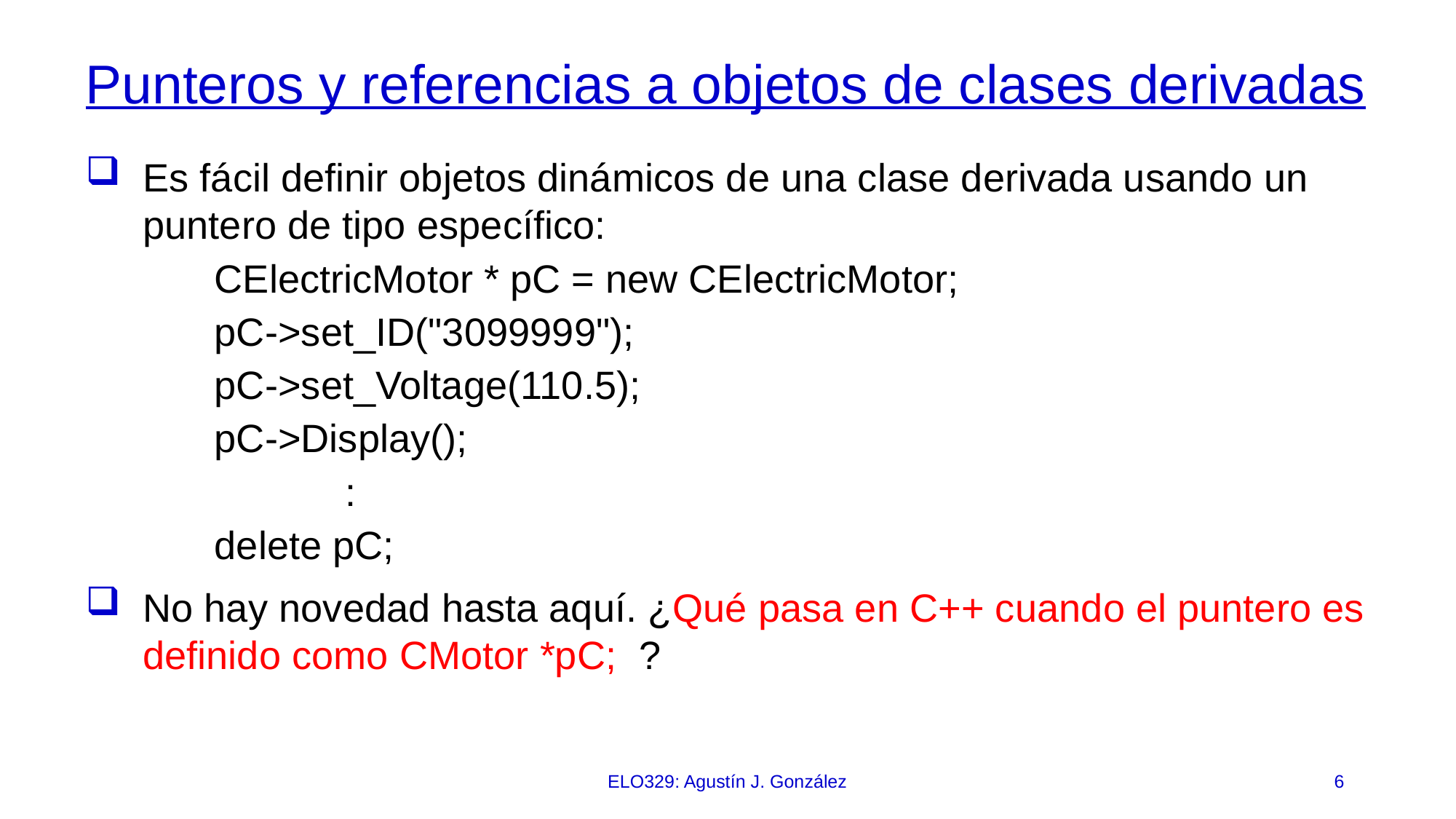

# Punteros y referencias a objetos de clases derivadas
Es fácil definir objetos dinámicos de una clase derivada usando un puntero de tipo específico:
CElectricMotor * pC = new CElectricMotor;
pC->set_ID("3099999");
pC->set_Voltage(110.5);
pC->Display();
	  :
delete pC;
No hay novedad hasta aquí. ¿Qué pasa en C++ cuando el puntero es definido como CMotor *pC;  ?
ELO329: Agustín J. González
6